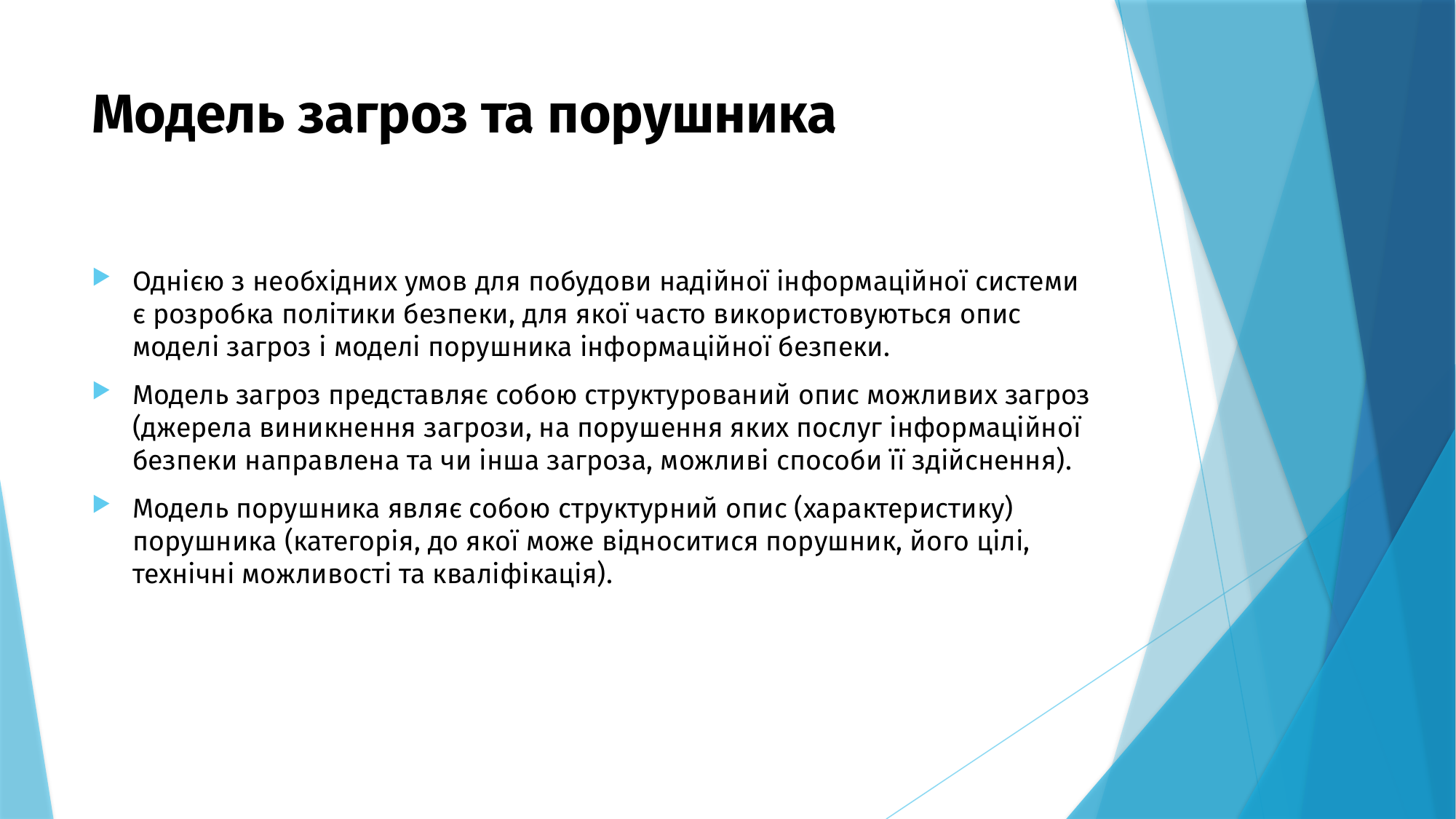

# Модель загроз та порушника
Однією з необхідних умов для побудови надійної інформаційної системи є розробка політики безпеки, для якої часто використовуються опис моделі загроз і моделі порушника інформаційної безпеки.
Модель загроз представляє собою структурований опис можливих загроз (джерела виникнення загрози, на порушення яких послуг інформаційної безпеки направлена та чи інша загроза, можливі способи її здійснення).
Модель порушника являє собою структурний опис (характеристику) порушника (категорія, до якої може відноситися порушник, його цілі, технічні можливості та кваліфікація).